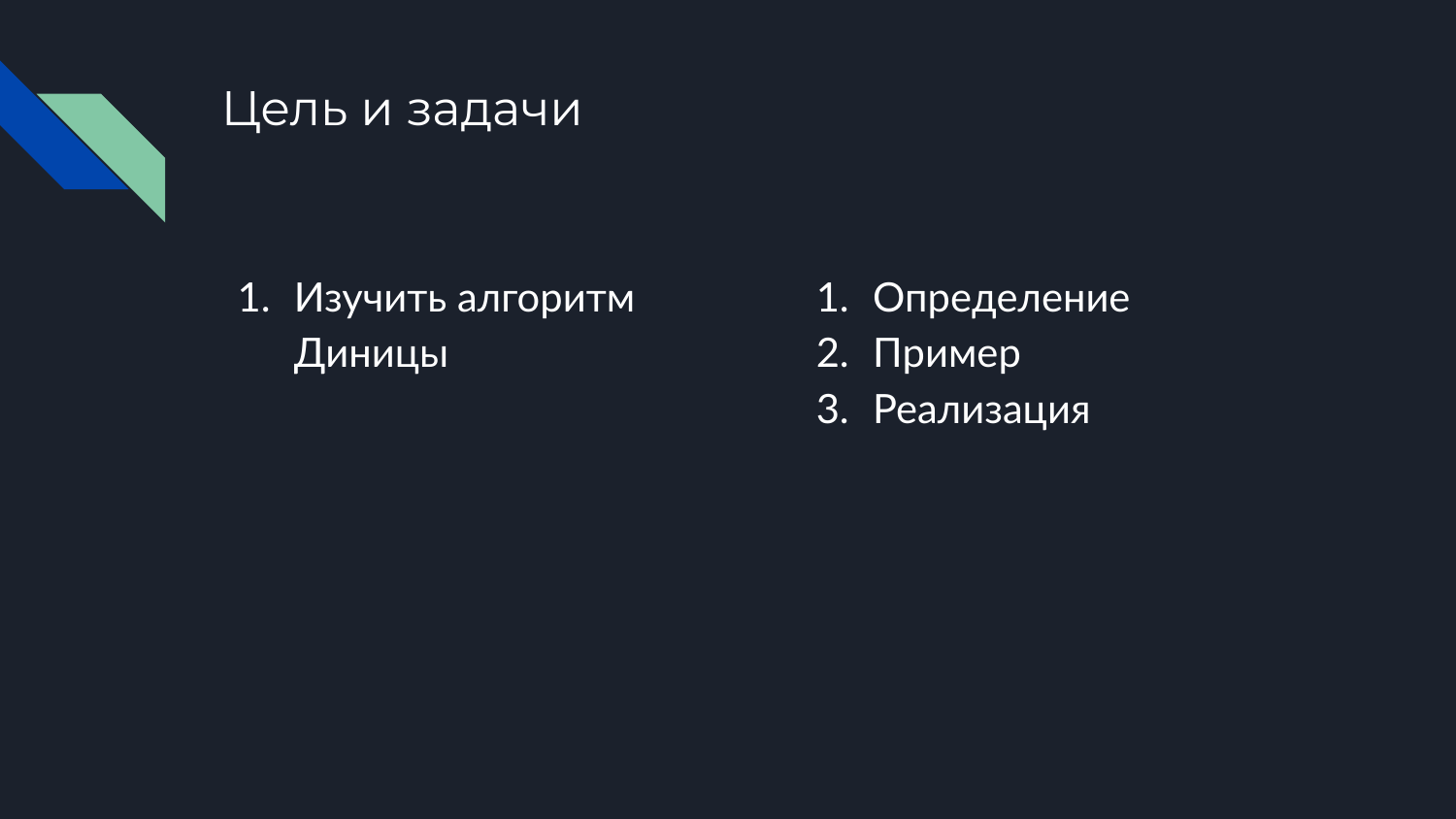

# Цель и задачи
Изучить алгоритм Диницы

Определение
Пример
Реализация